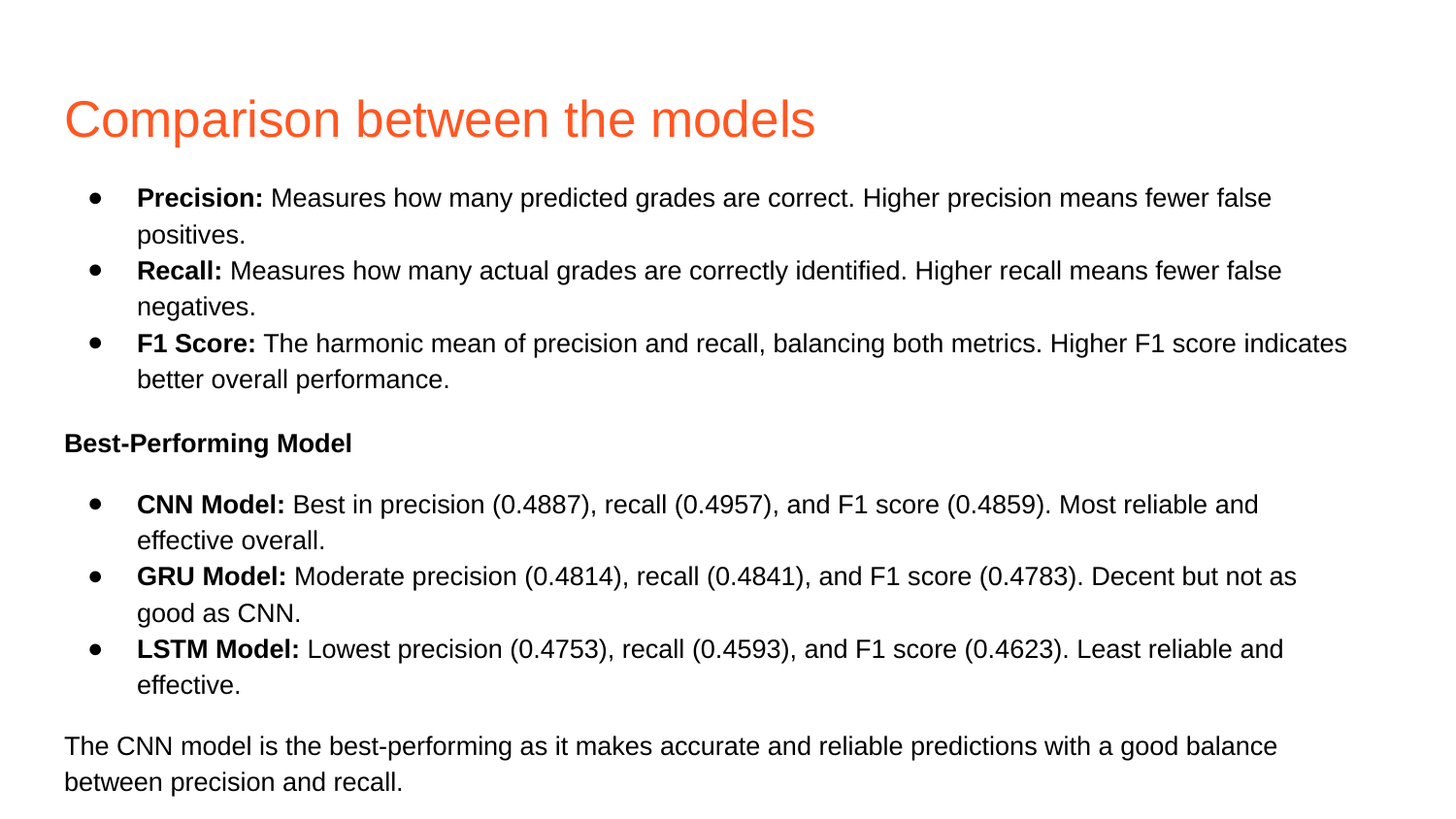

# Comparison between the models
Precision: Measures how many predicted grades are correct. Higher precision means fewer false positives.
Recall: Measures how many actual grades are correctly identified. Higher recall means fewer false negatives.
F1 Score: The harmonic mean of precision and recall, balancing both metrics. Higher F1 score indicates better overall performance.
Best-Performing Model
CNN Model: Best in precision (0.4887), recall (0.4957), and F1 score (0.4859). Most reliable and effective overall.
GRU Model: Moderate precision (0.4814), recall (0.4841), and F1 score (0.4783). Decent but not as good as CNN.
LSTM Model: Lowest precision (0.4753), recall (0.4593), and F1 score (0.4623). Least reliable and effective.
The CNN model is the best-performing as it makes accurate and reliable predictions with a good balance between precision and recall.